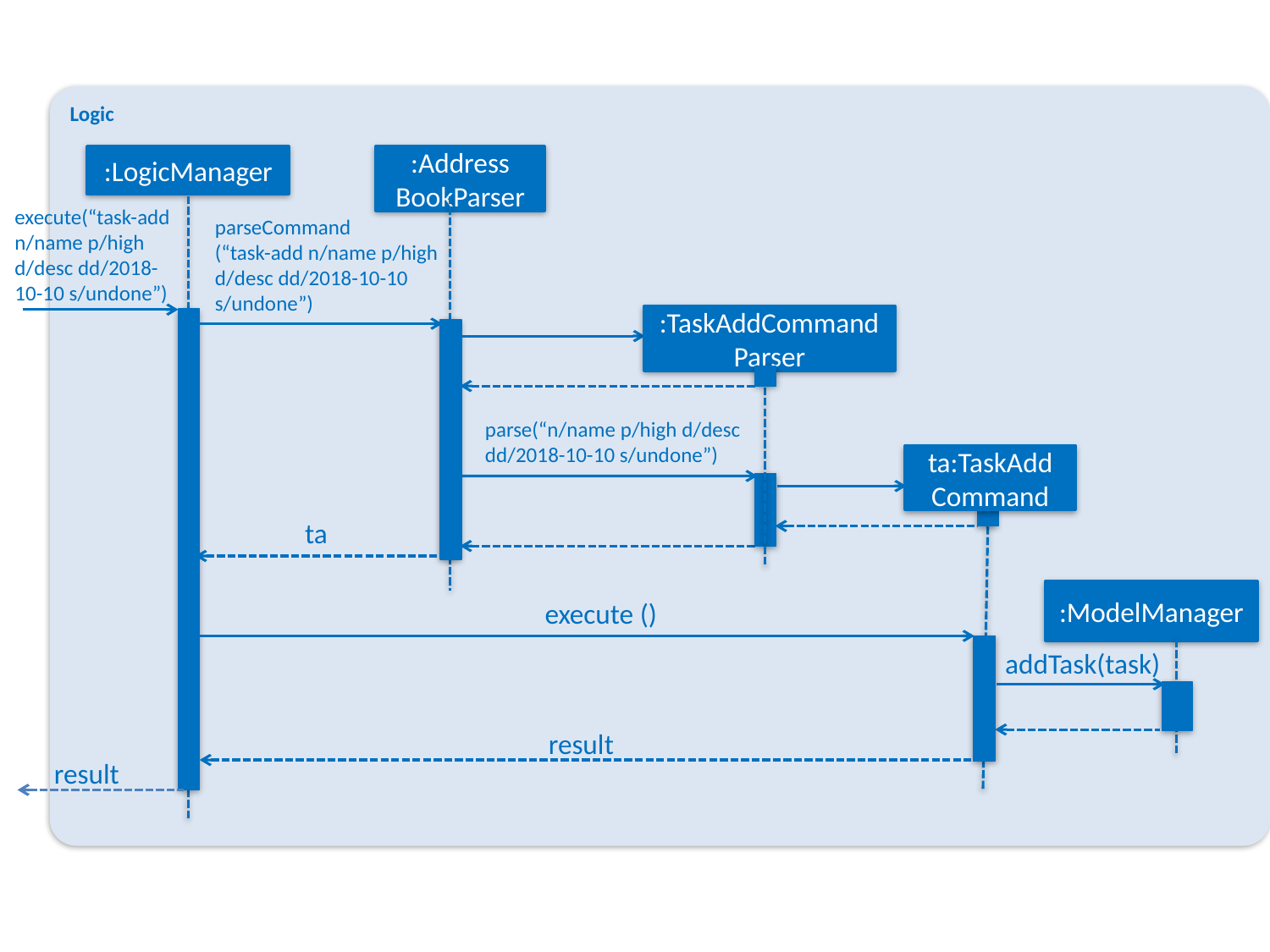

Logic
:LogicManager
:Address
BookParser
execute(“task-add n/name p/high d/desc dd/2018-10-10 s/undone”)
parseCommand
(“task-add n/name p/high
d/desc dd/2018-10-10 s/undone”)
:TaskAddCommandParser

parse(“n/name p/high d/desc dd/2018-10-10 s/undone”)
ta:TaskAdd
Command

ta
:ModelManager
execute ()

addTask(task)

result
result